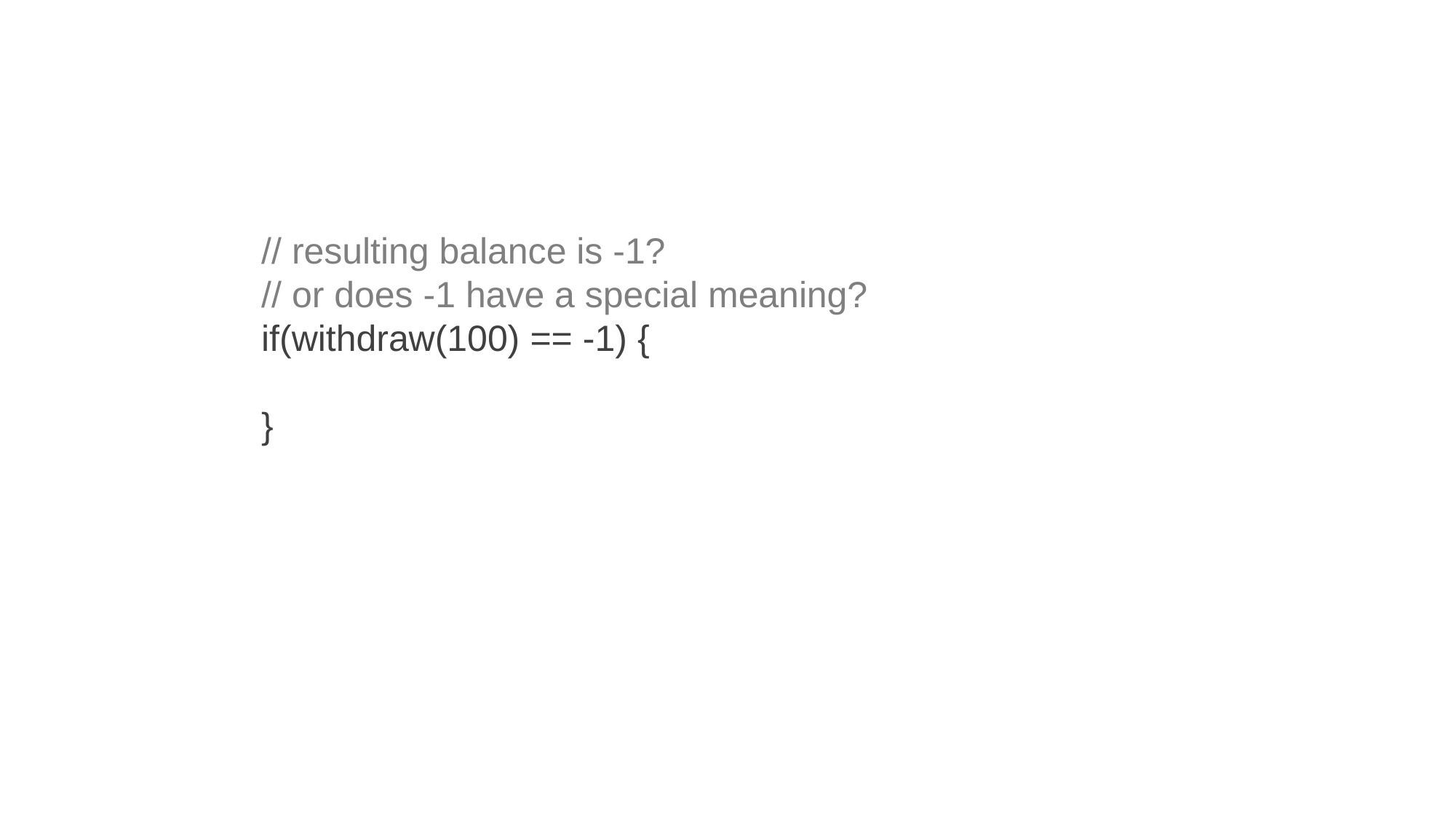

// resulting balance is -1?
// or does -1 have a special meaning?
if(withdraw(100) == -1) {

}